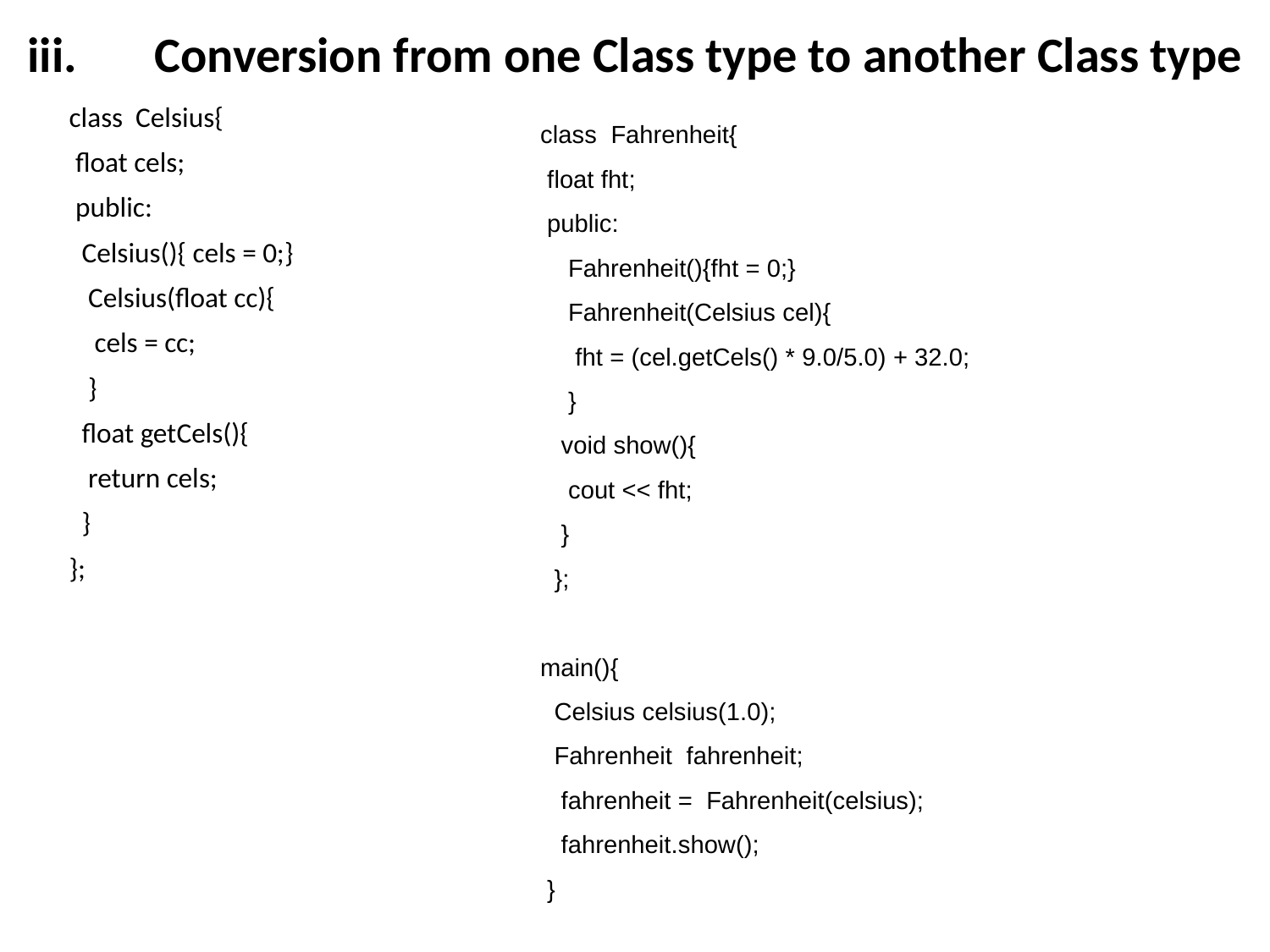

# iii.	Conversion from one Class type to another Class type
class  Celsius{
 float cels;
 public:
  Celsius(){ cels = 0;}
   Celsius(float cc){
    cels = cc;
   }
  float getCels(){
   return cels;
  }
};

class  Fahrenheit{
 float fht;
 public:
    Fahrenheit(){fht = 0;}
    Fahrenheit(Celsius cel){
     fht = (cel.getCels() * 9.0/5.0) + 32.0;
    }
   void show(){
    cout << fht;
   }
  };

main(){
  Celsius celsius(1.0);
  Fahrenheit  fahrenheit;
   fahrenheit =  Fahrenheit(celsius);
   fahrenheit.show();
 }